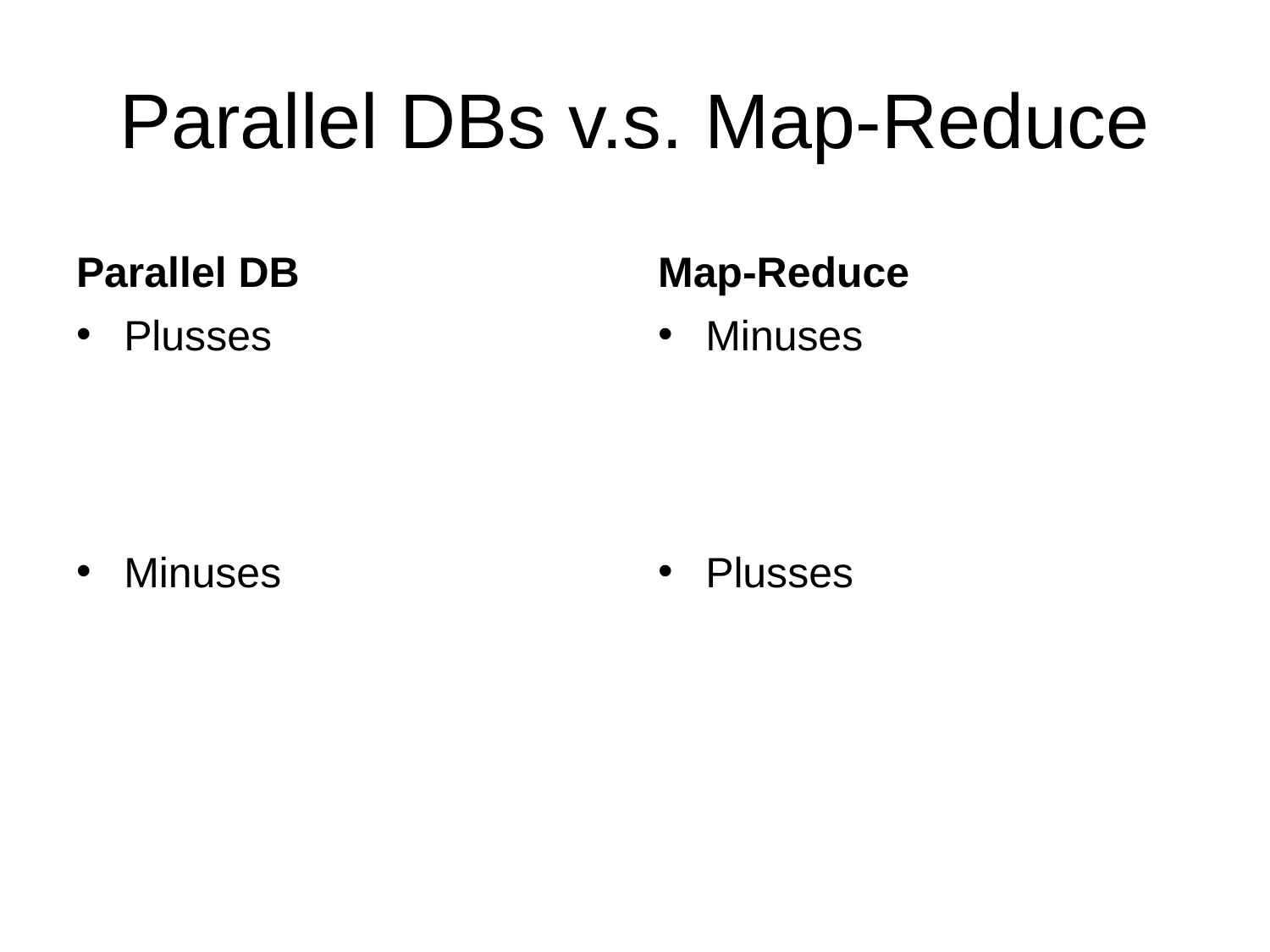

# Parallel DBs v.s. Map-Reduce
Parallel DB
Map-Reduce
Plusses

Minuses
Minuses

Plusses